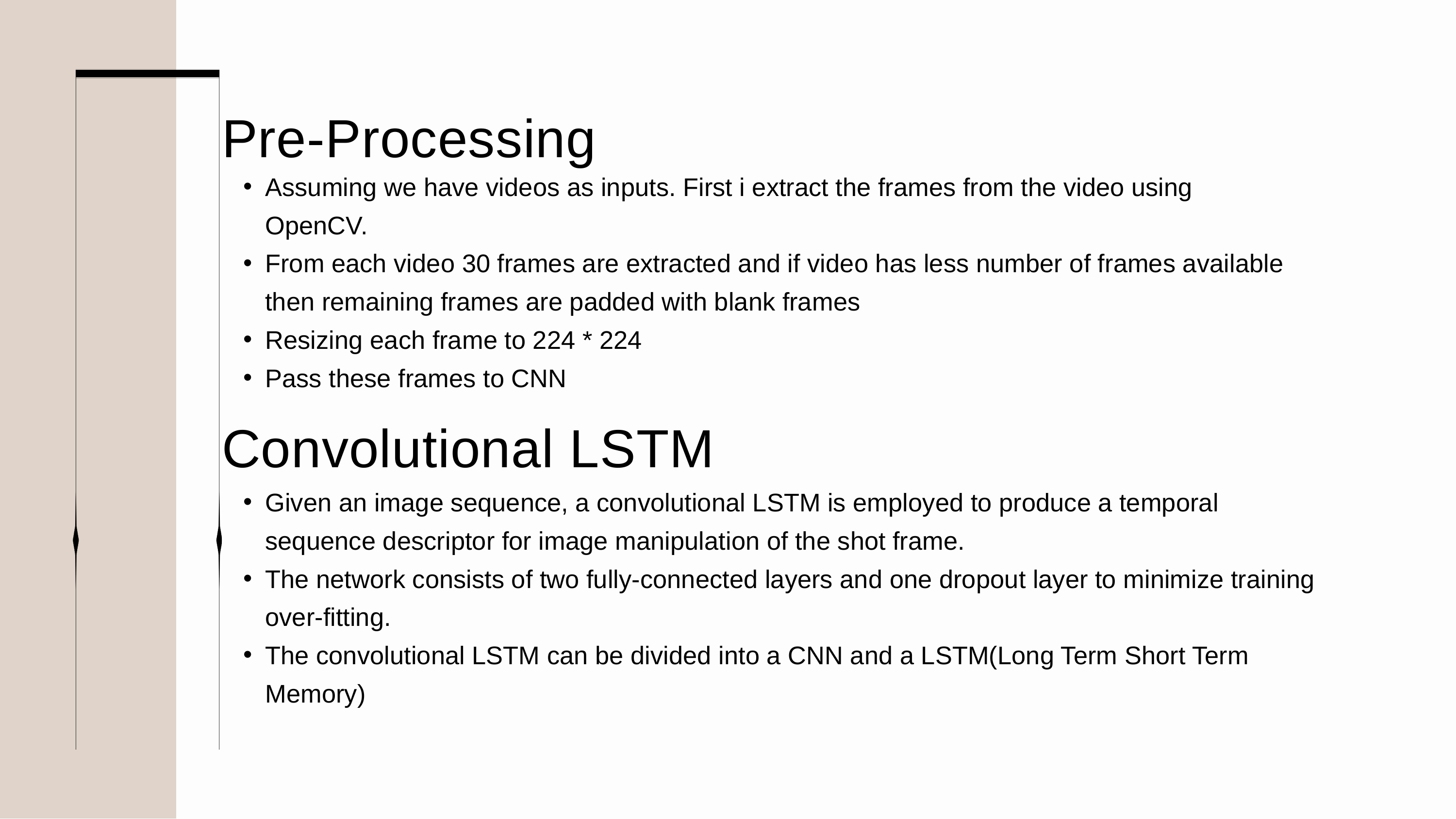

Pre-Processing
Assuming we have videos as inputs. First i extract the frames from the video using OpenCV.
From each video 30 frames are extracted and if video has less number of frames available then remaining frames are padded with blank frames
Resizing each frame to 224 * 224
Pass these frames to CNN

Convolutional LSTM
Given an image sequence, a convolutional LSTM is employed to produce a temporal sequence descriptor for image manipulation of the shot frame.
The network consists of two fully-connected layers and one dropout layer to minimize training over-fitting.
The convolutional LSTM can be divided into a CNN and a LSTM(Long Term Short Term Memory)